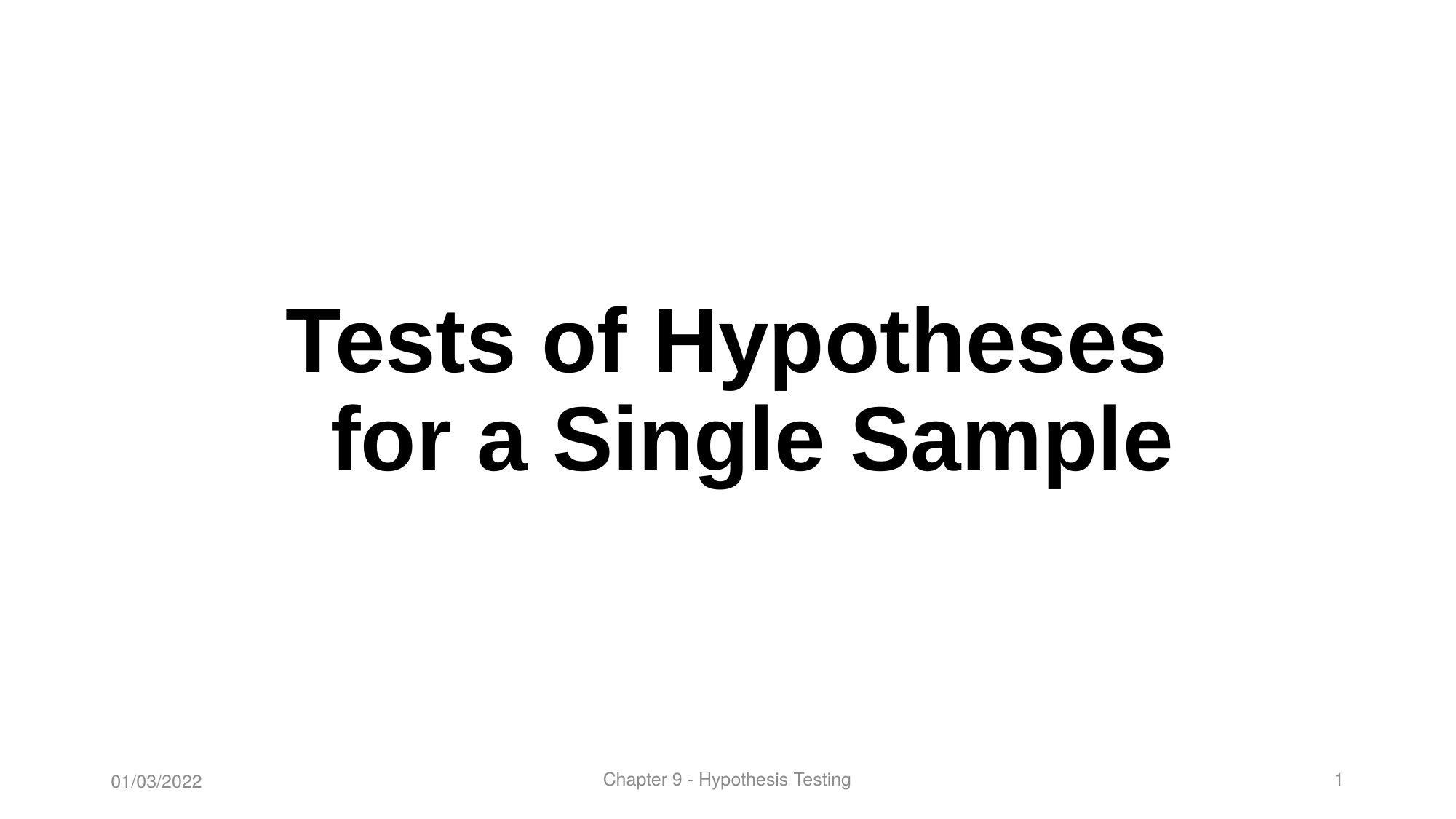

# Tests of Hypotheses for a Single Sample
01/03/2022
Chapter 9 - Hypothesis Testing
1